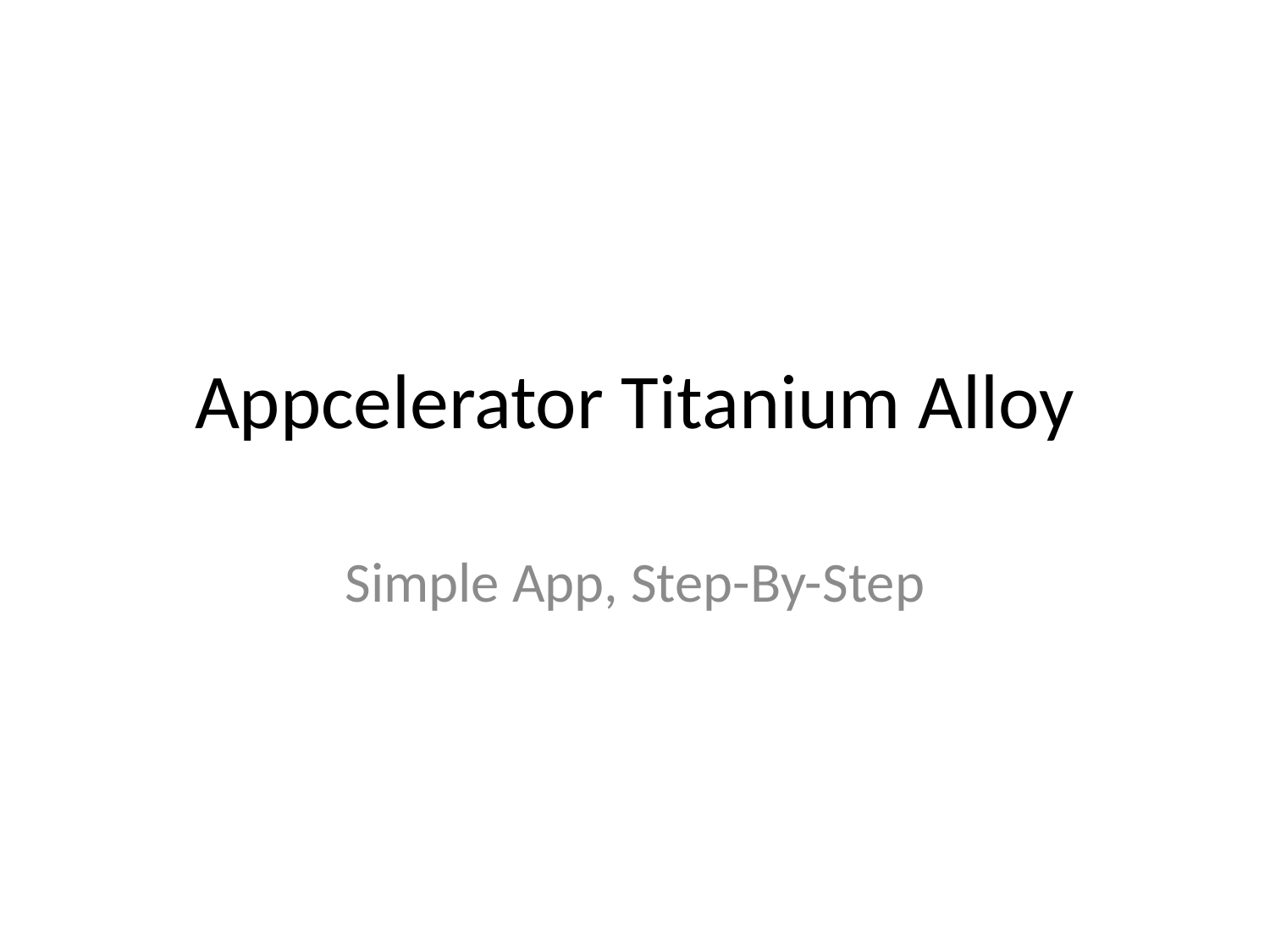

# Appcelerator Titanium Alloy
Simple App, Step-By-Step